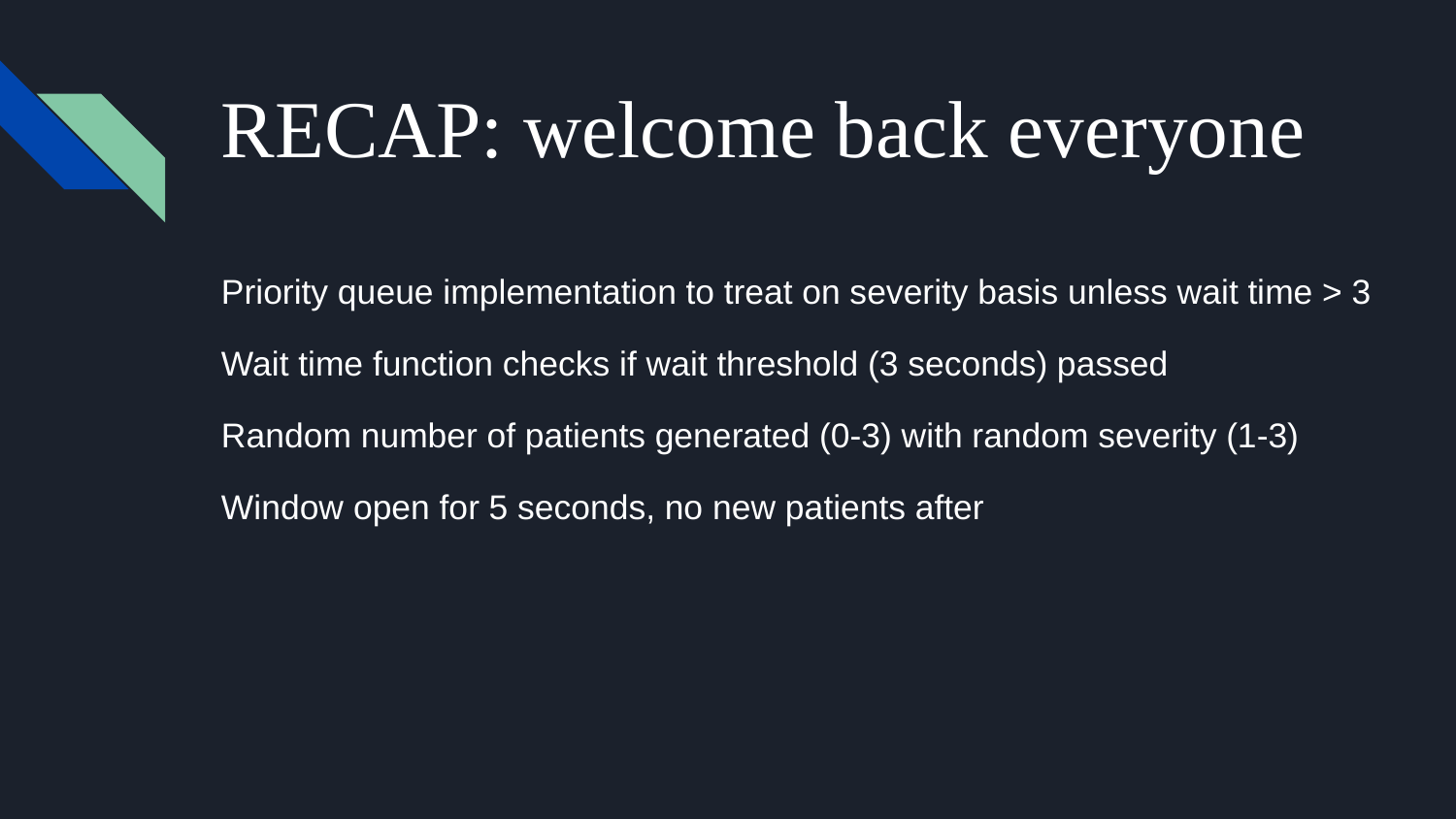

# RECAP: welcome back everyone
Priority queue implementation to treat on severity basis unless wait time > 3
Wait time function checks if wait threshold (3 seconds) passed
Random number of patients generated (0-3) with random severity (1-3)
Window open for 5 seconds, no new patients after